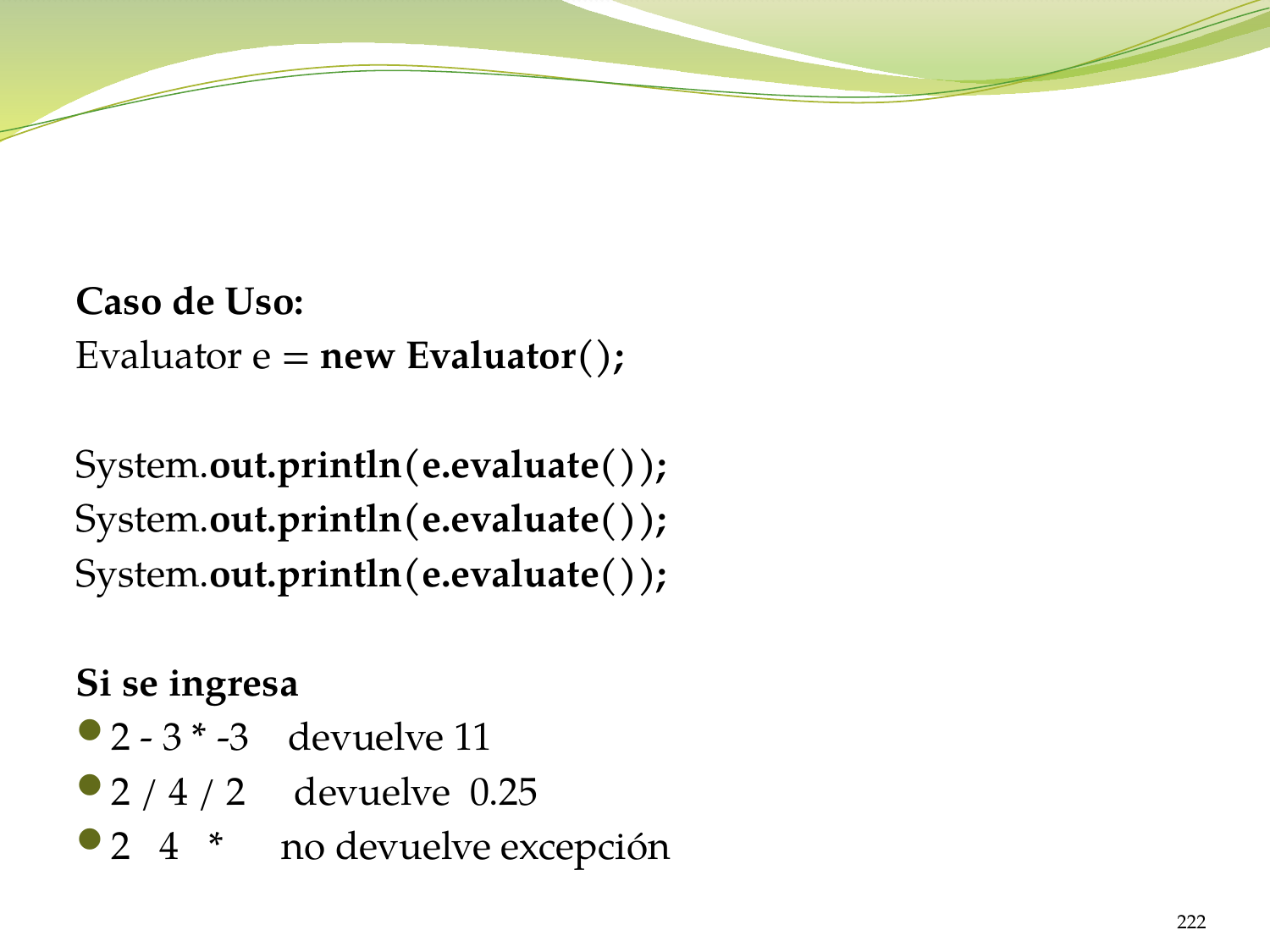

#
Caso de Uso:
Evaluator e = new Evaluator();

System.out.println(e.evaluate());
System.out.println(e.evaluate());
System.out.println(e.evaluate());

Si se ingresa
2 - 3 * -3    devuelve 11
2 / 4 / 2     devuelve  0.25
2   4   *      no devuelve excepción

222